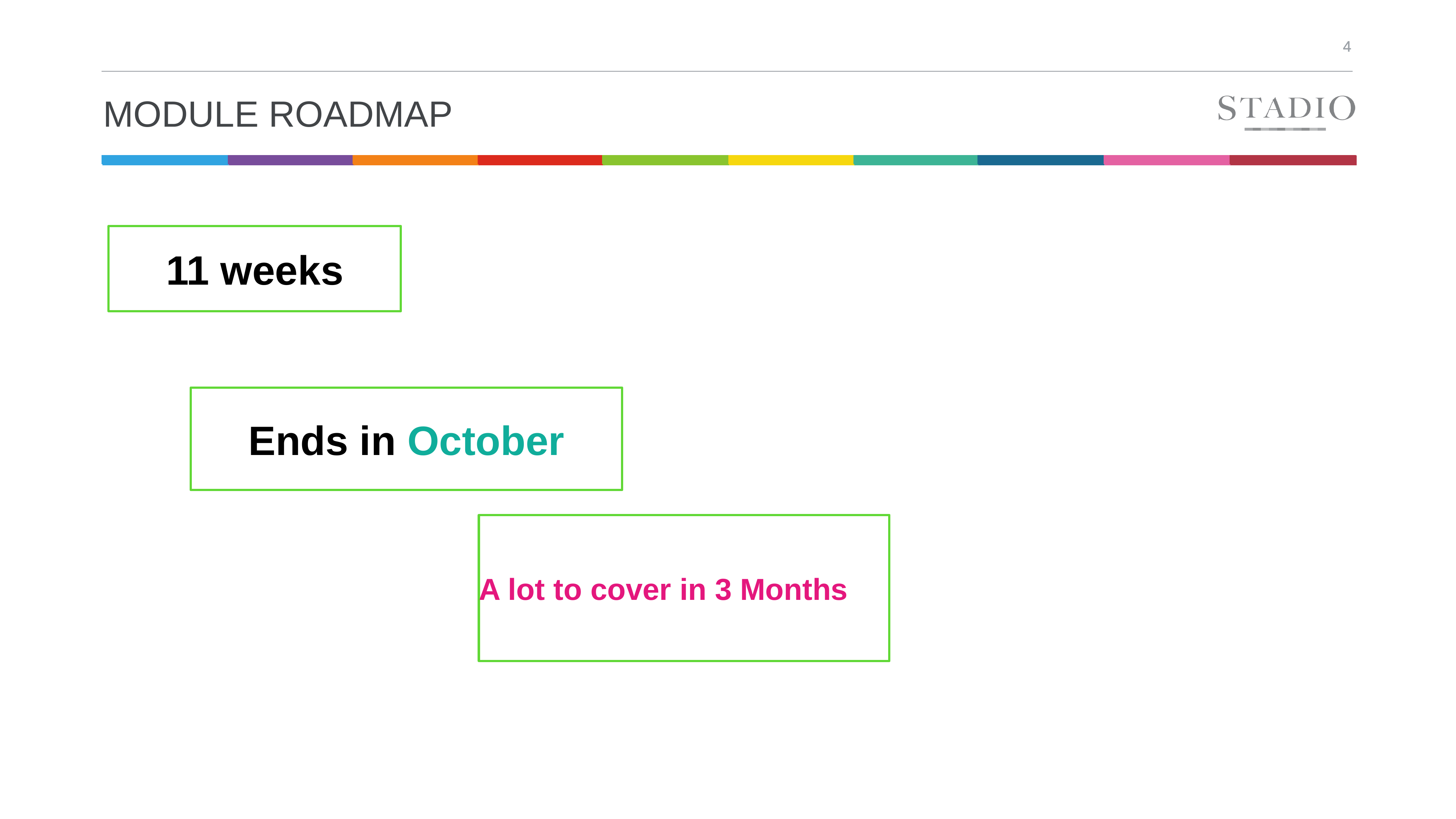

# Module Roadmap

11 weeks
Ends in October
A lot to cover in 3 Months